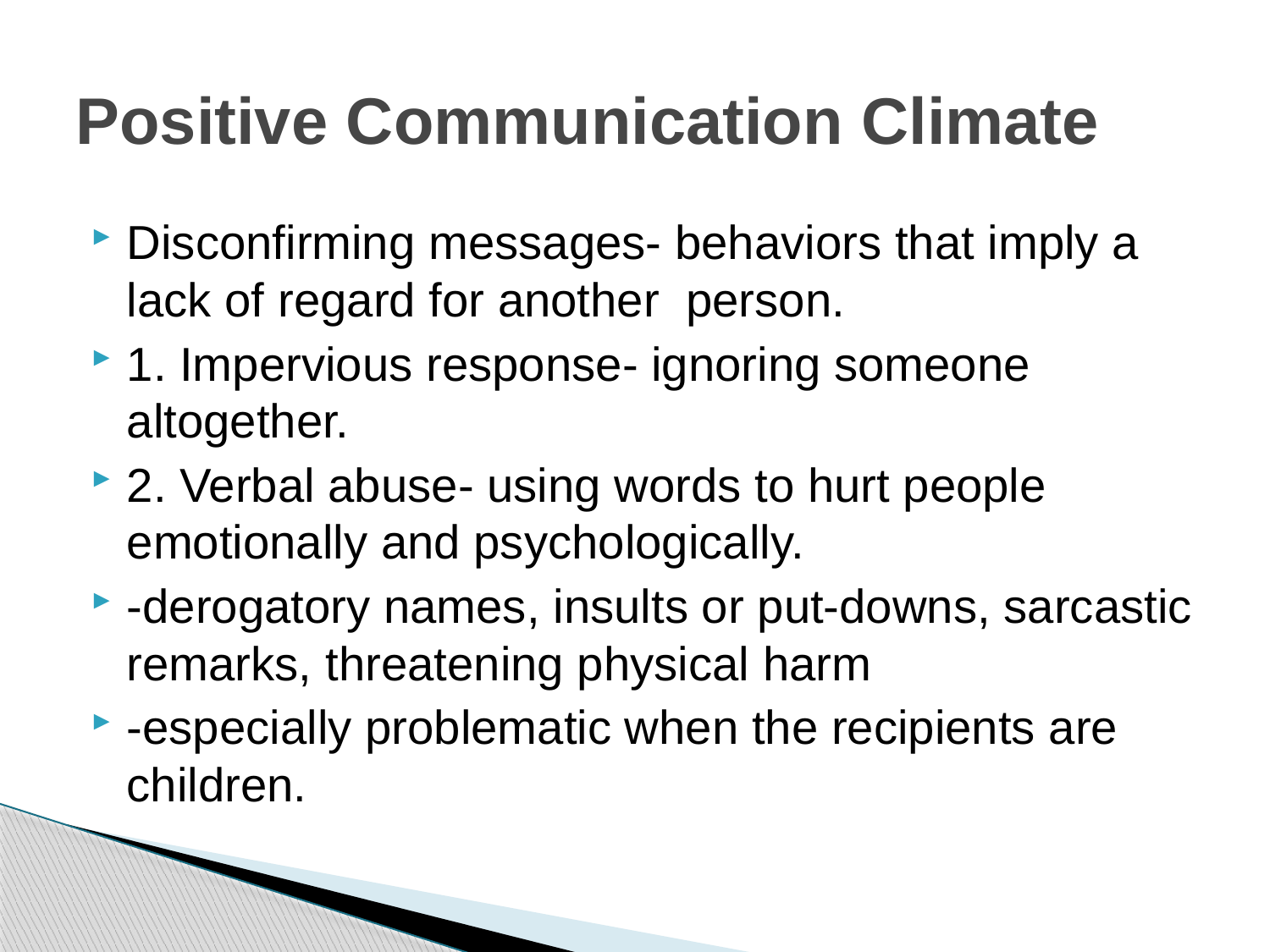

# Positive Communication Climate
Disconfirming messages- behaviors that imply a lack of regard for another  person.
1. Impervious response- ignoring someone altogether.
2. Verbal abuse- using words to hurt people emotionally and psychologically.
-derogatory names, insults or put-downs, sarcastic remarks, threatening physical harm
-especially problematic when the recipients are children.